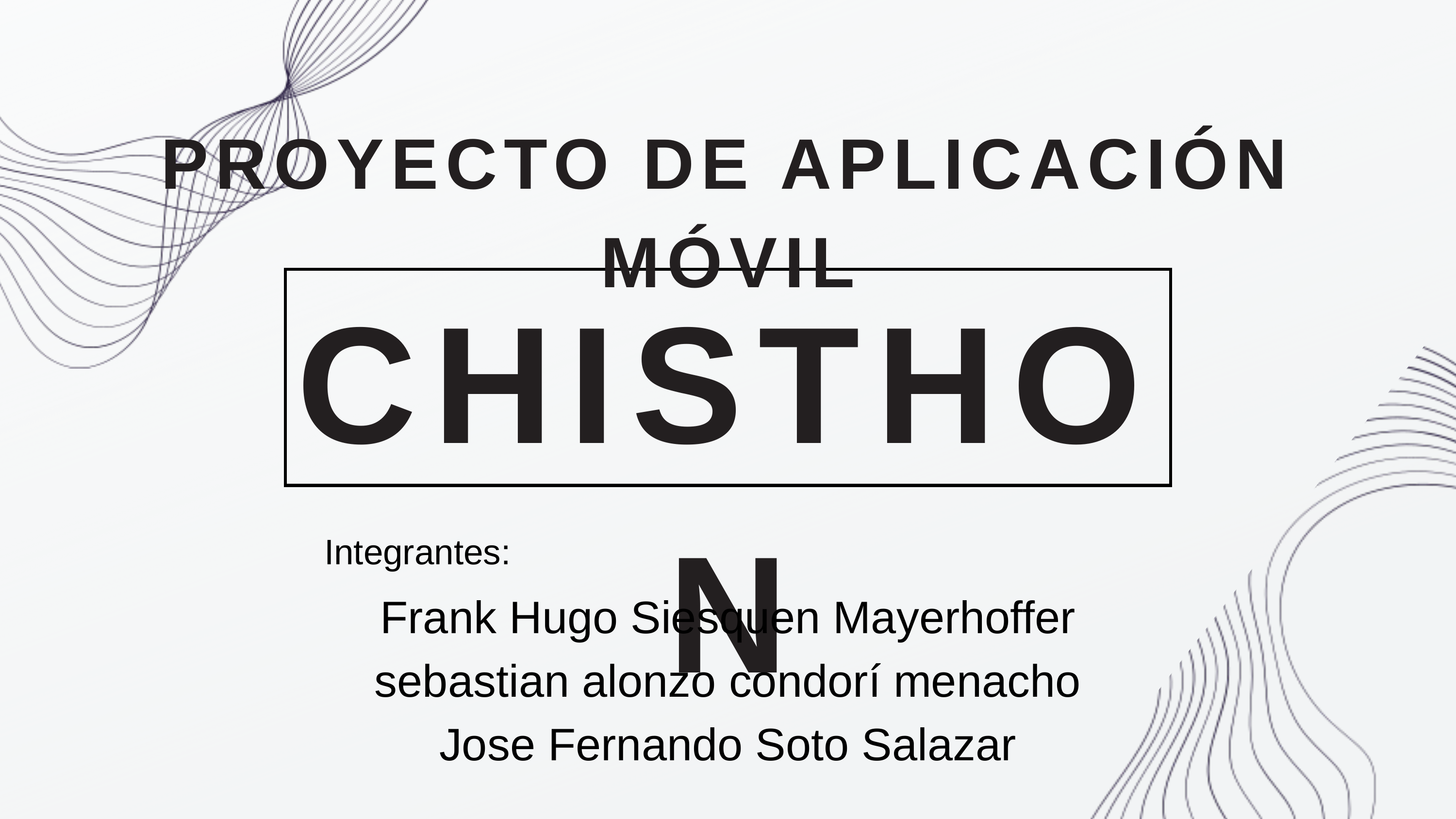

PROYECTO DE APLICACIÓN MÓVIL
CHISTHON

Integrantes:
Frank Hugo Siesquen Mayerhoffer
sebastian alonzo condorí menacho
Jose Fernando Soto Salazar